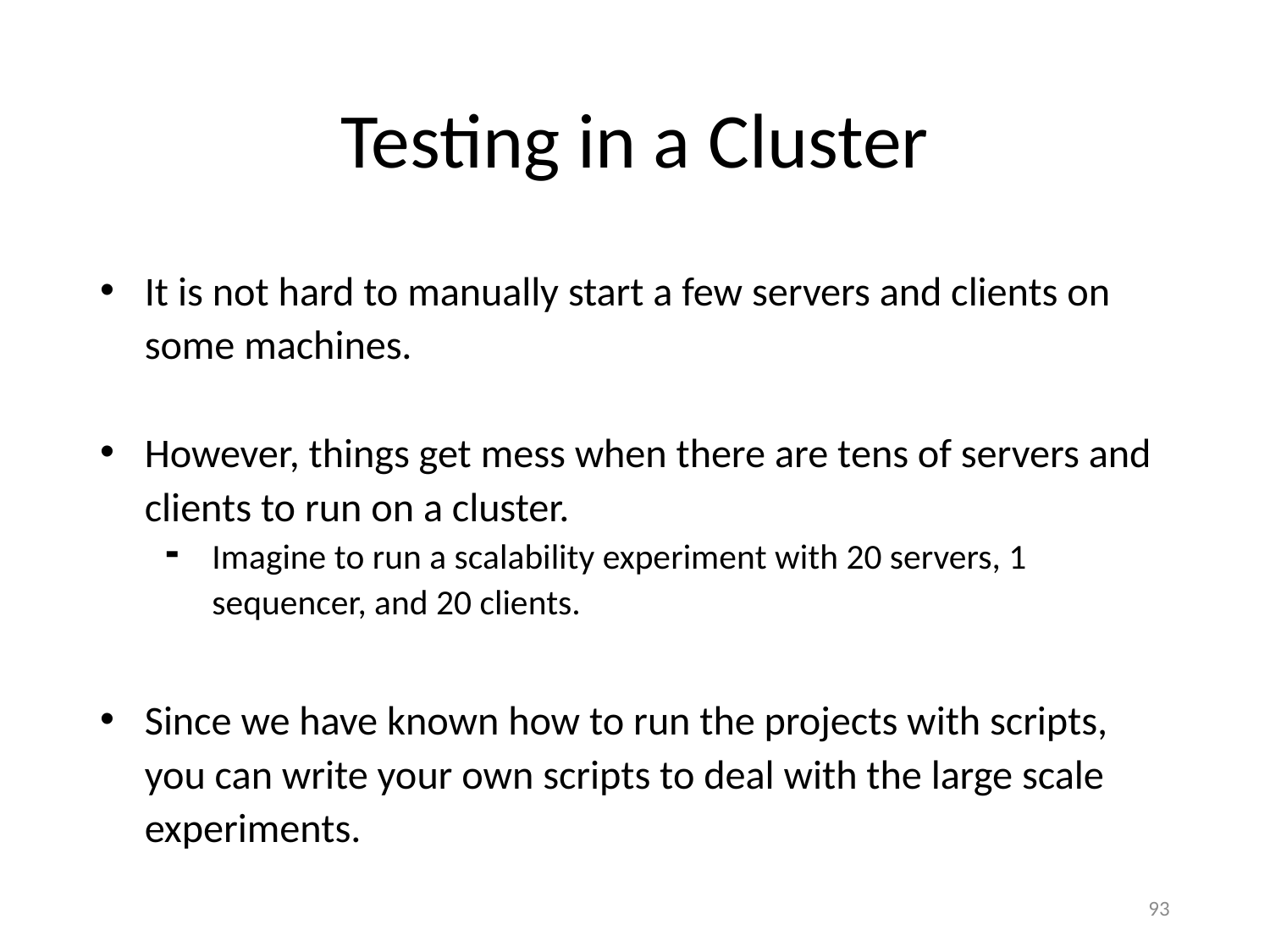

# Testing in a Cluster
It is not hard to manually start a few servers and clients on some machines.

However, things get mess when there are tens of servers and clients to run on a cluster.
Imagine to run a scalability experiment with 20 servers, 1 sequencer, and 20 clients.

Since we have known how to run the projects with scripts, you can write your own scripts to deal with the large scale experiments.
93